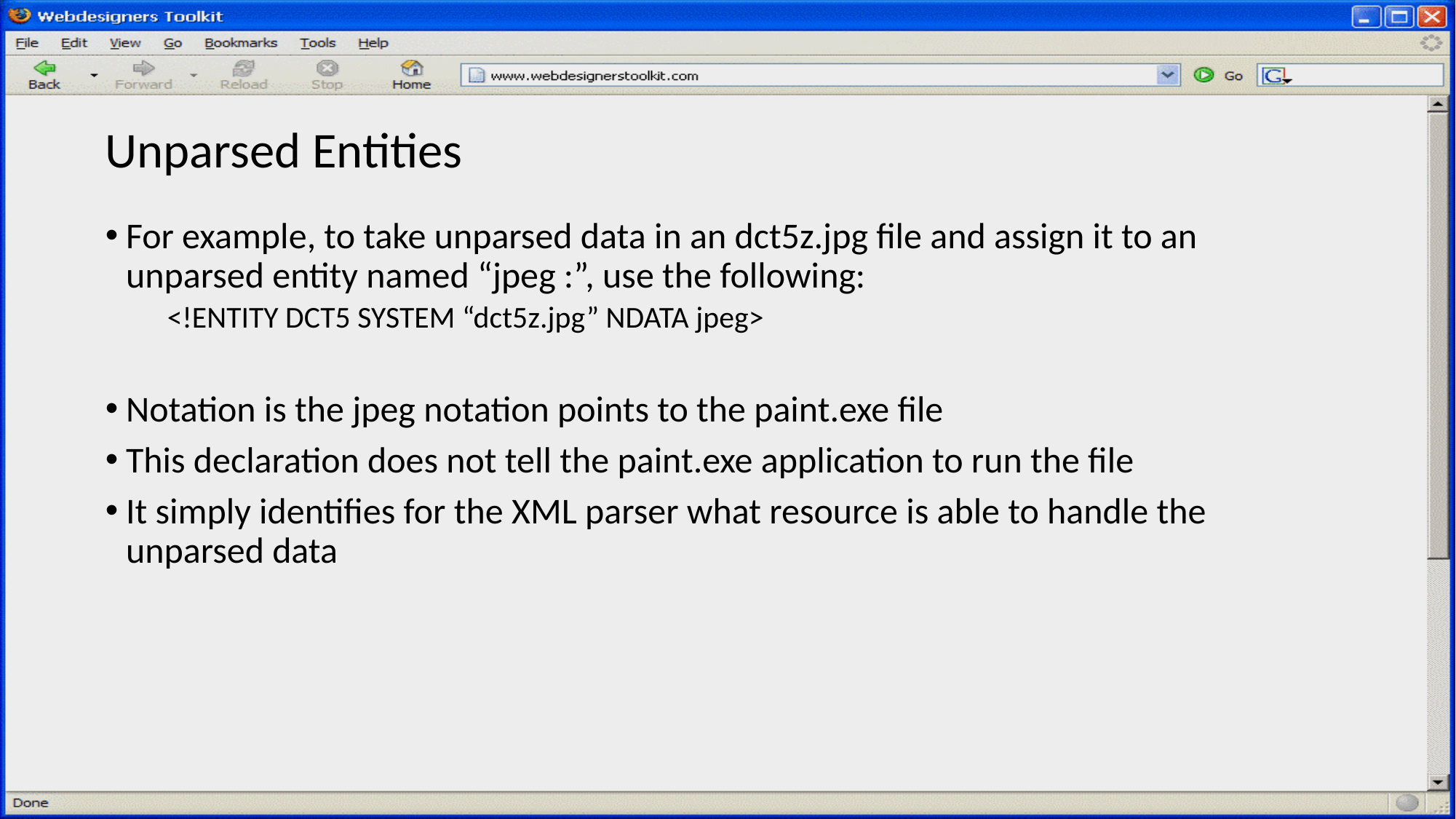

# Unparsed Entities
For example, to take unparsed data in an dct5z.jpg file and assign it to an unparsed entity named “jpeg :”, use the following:
   <!ENTITY DCT5 SYSTEM “dct5z.jpg” NDATA jpeg>

Notation is the jpeg notation points to the paint.exe file
This declaration does not tell the paint.exe application to run the file
It simply identifies for the XML parser what resource is able to handle the unparsed data